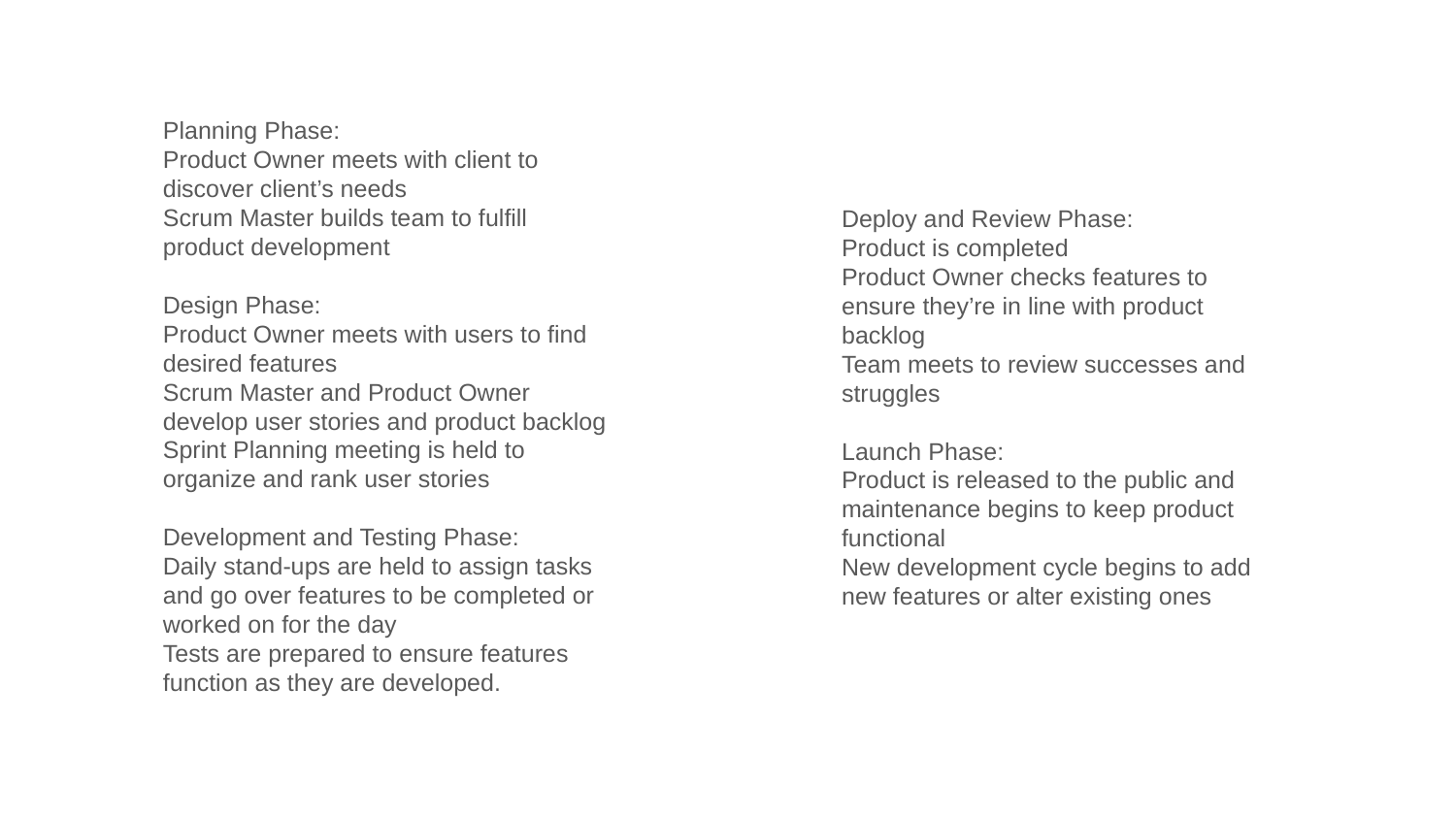

Planning Phase:
Product Owner meets with client to discover client’s needs
Scrum Master builds team to fulfill product development

Design Phase:
Product Owner meets with users to find desired features
Scrum Master and Product Owner develop user stories and product backlog
Sprint Planning meeting is held to organize and rank user stories

Development and Testing Phase:
Daily stand-ups are held to assign tasks and go over features to be completed or worked on for the day
Tests are prepared to ensure features function as they are developed.
Deploy and Review Phase:
Product is completed
Product Owner checks features to ensure they’re in line with product backlog
Team meets to review successes and struggles

Launch Phase:
Product is released to the public and maintenance begins to keep product functional
New development cycle begins to add new features or alter existing ones